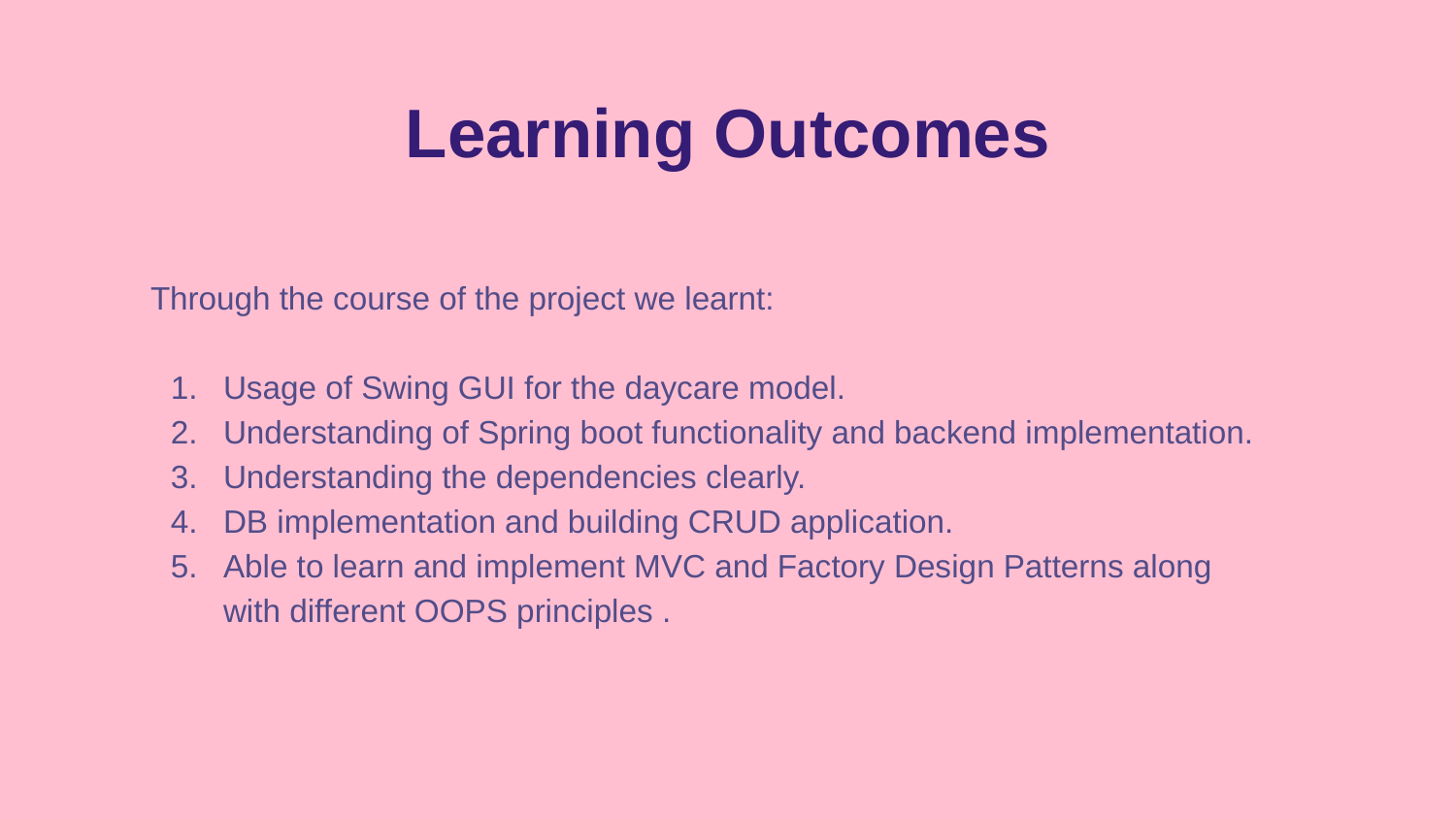

# Learning Outcomes
Through the course of the project we learnt:

Usage of Swing GUI for the daycare model.
Understanding of Spring boot functionality and backend implementation.
Understanding the dependencies clearly.
DB implementation and building CRUD application.
Able to learn and implement MVC and Factory Design Patterns along with different OOPS principles .